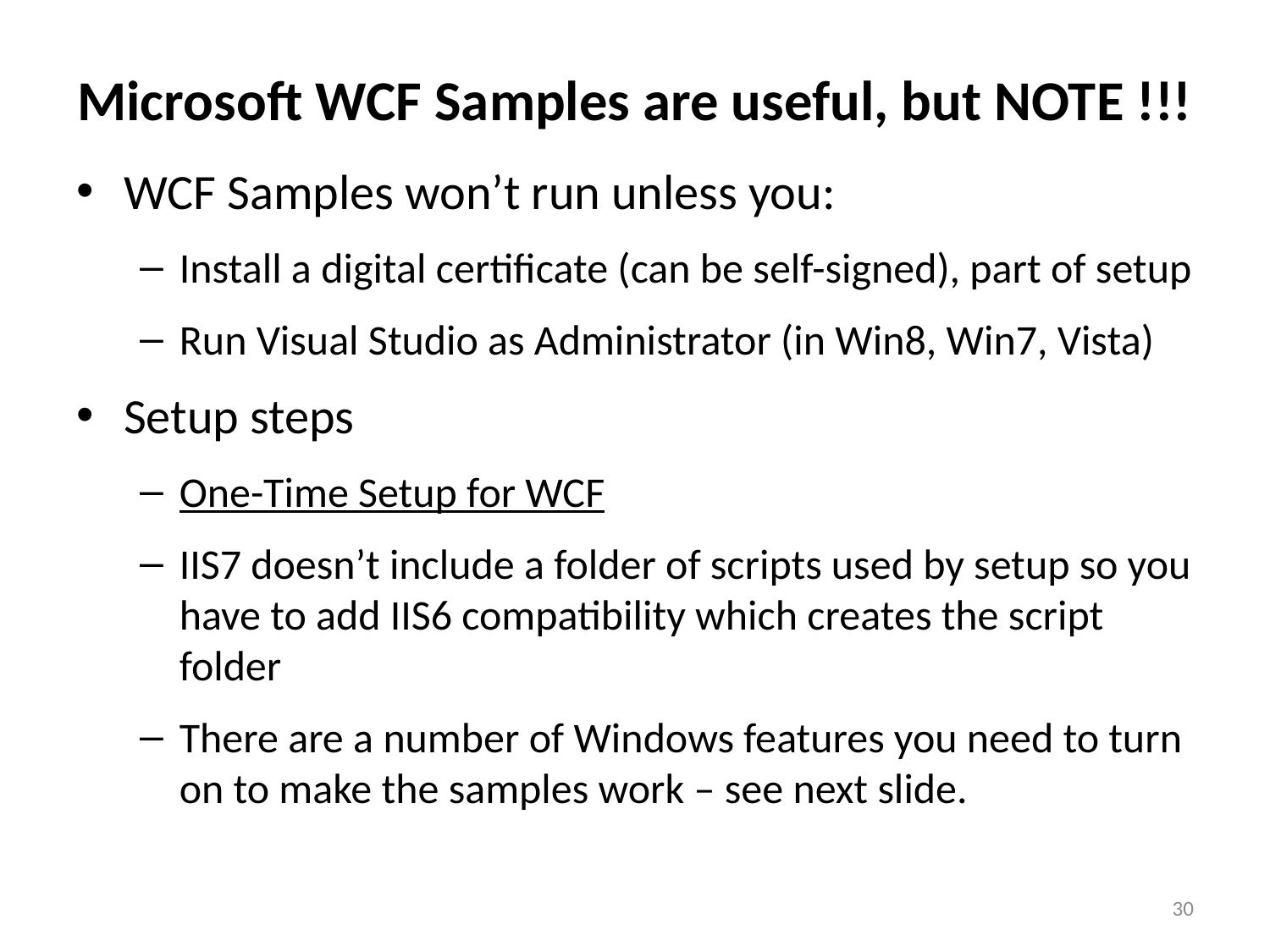

# Microsoft WCF Samples are useful, but NOTE !!!
WCF Samples won’t run unless you:
Install a digital certificate (can be self-signed), part of setup
Run Visual Studio as Administrator (in Win8, Win7, Vista)
Setup steps
One-Time Setup for WCF
IIS7 doesn’t include a folder of scripts used by setup so you have to add IIS6 compatibility which creates the script folder
There are a number of Windows features you need to turn on to make the samples work – see next slide.
30